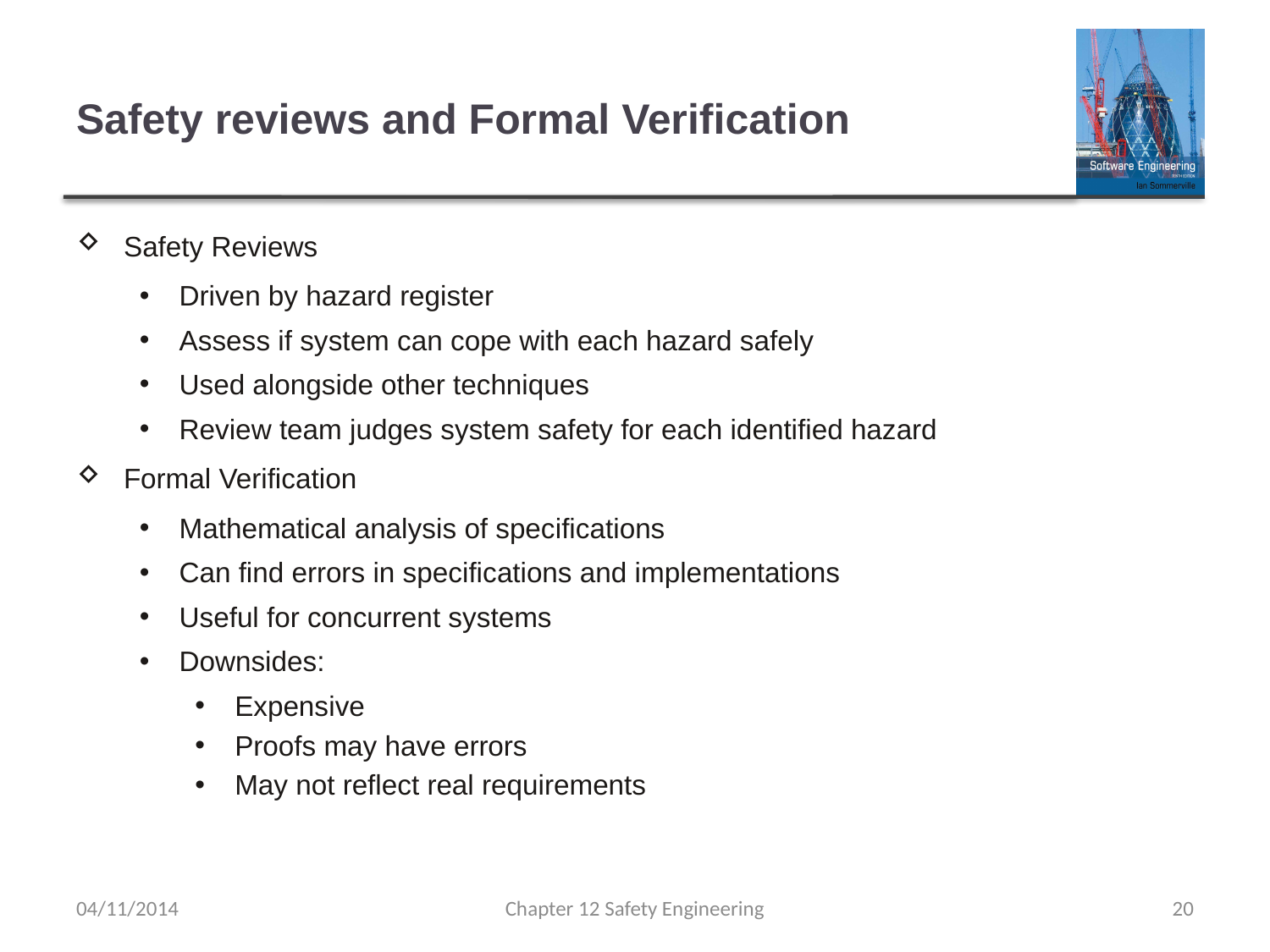

# Safety reviews and Formal Verification
Safety Reviews
Driven by hazard register
Assess if system can cope with each hazard safely
Used alongside other techniques
Review team judges system safety for each identified hazard
Formal Verification
Mathematical analysis of specifications
Can find errors in specifications and implementations
Useful for concurrent systems
Downsides:
Expensive
Proofs may have errors
May not reflect real requirements
04/11/2014
Chapter 12 Safety Engineering
20